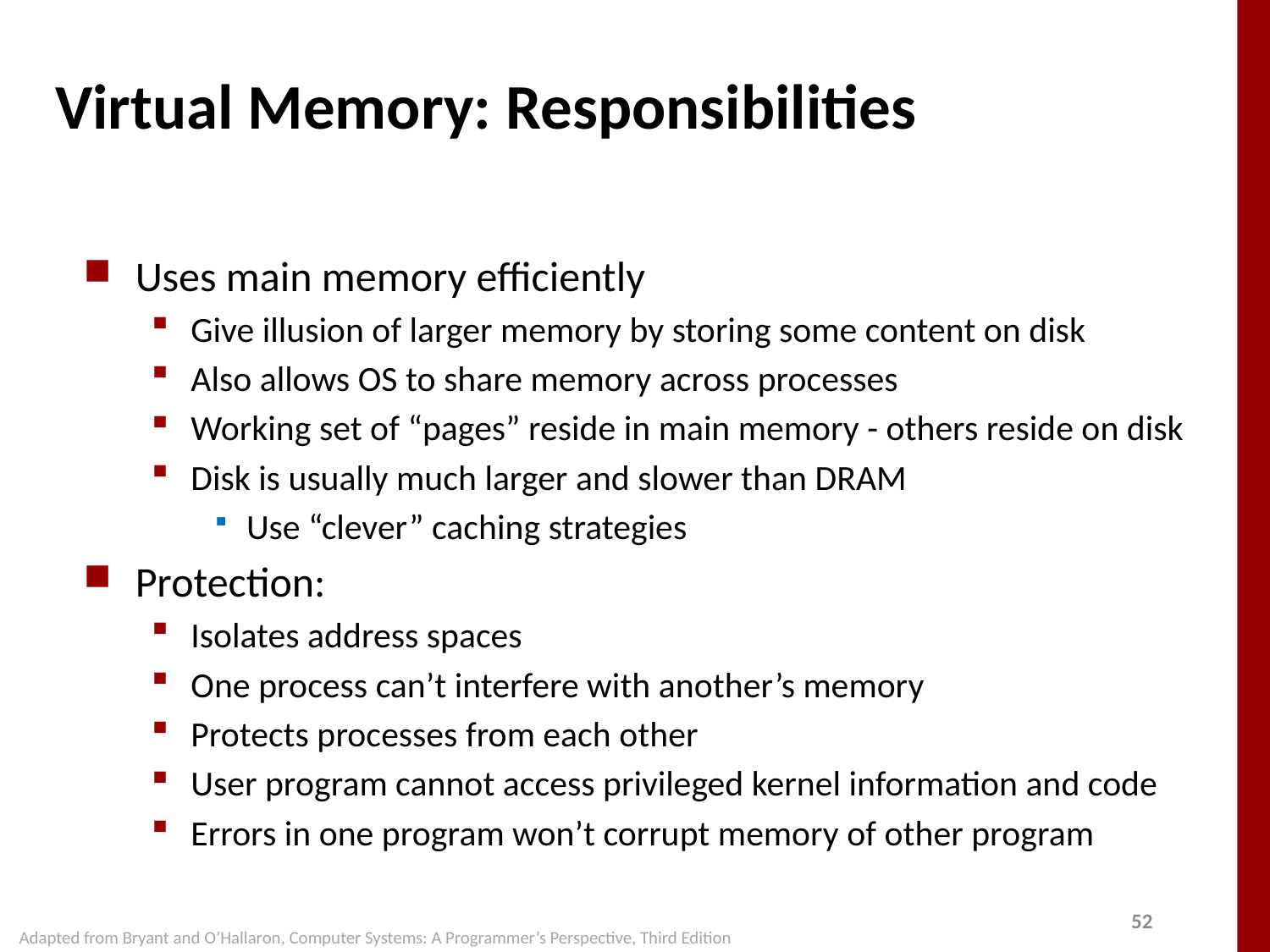

# Virtual Memory: Responsibilities

Uses main memory efficiently
Give illusion of larger memory by storing some content on disk
Also allows OS to share memory across processes
Working set of “pages” reside in main memory - others reside on disk
Disk is usually much larger and slower than DRAM
Use “clever” caching strategies
Protection:
Isolates address spaces
One process can’t interfere with another’s memory
Protects processes from each other
User program cannot access privileged kernel information and code
Errors in one program won’t corrupt memory of other program
Adapted from Bryant and O’Hallaron, Computer Systems: A Programmer’s Perspective, Third Edition